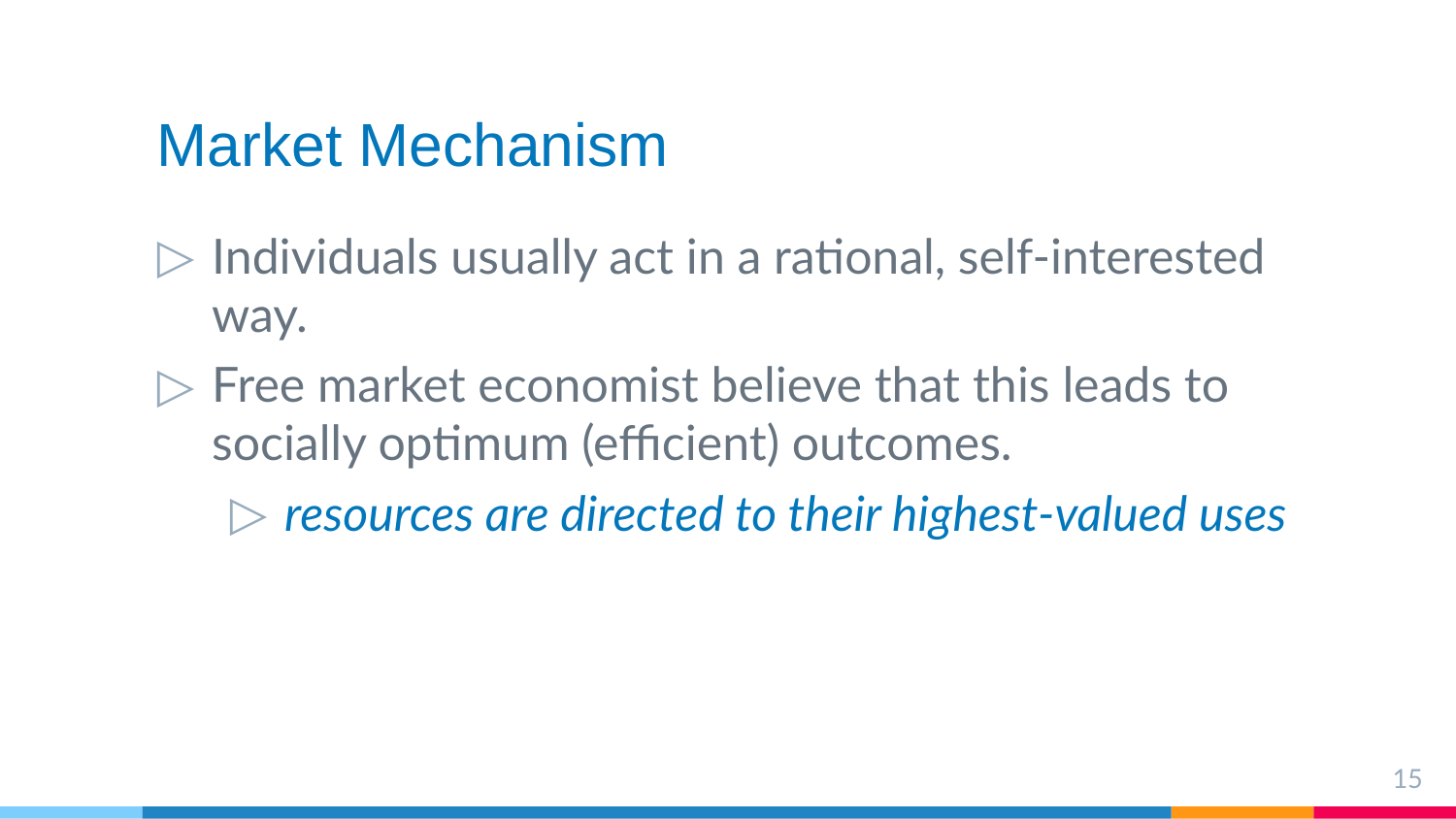

# Market Mechanism
Individuals usually act in a rational, self-interested way.
Free market economist believe that this leads to socially optimum (efficient) outcomes.
resources are directed to their highest-valued uses

15